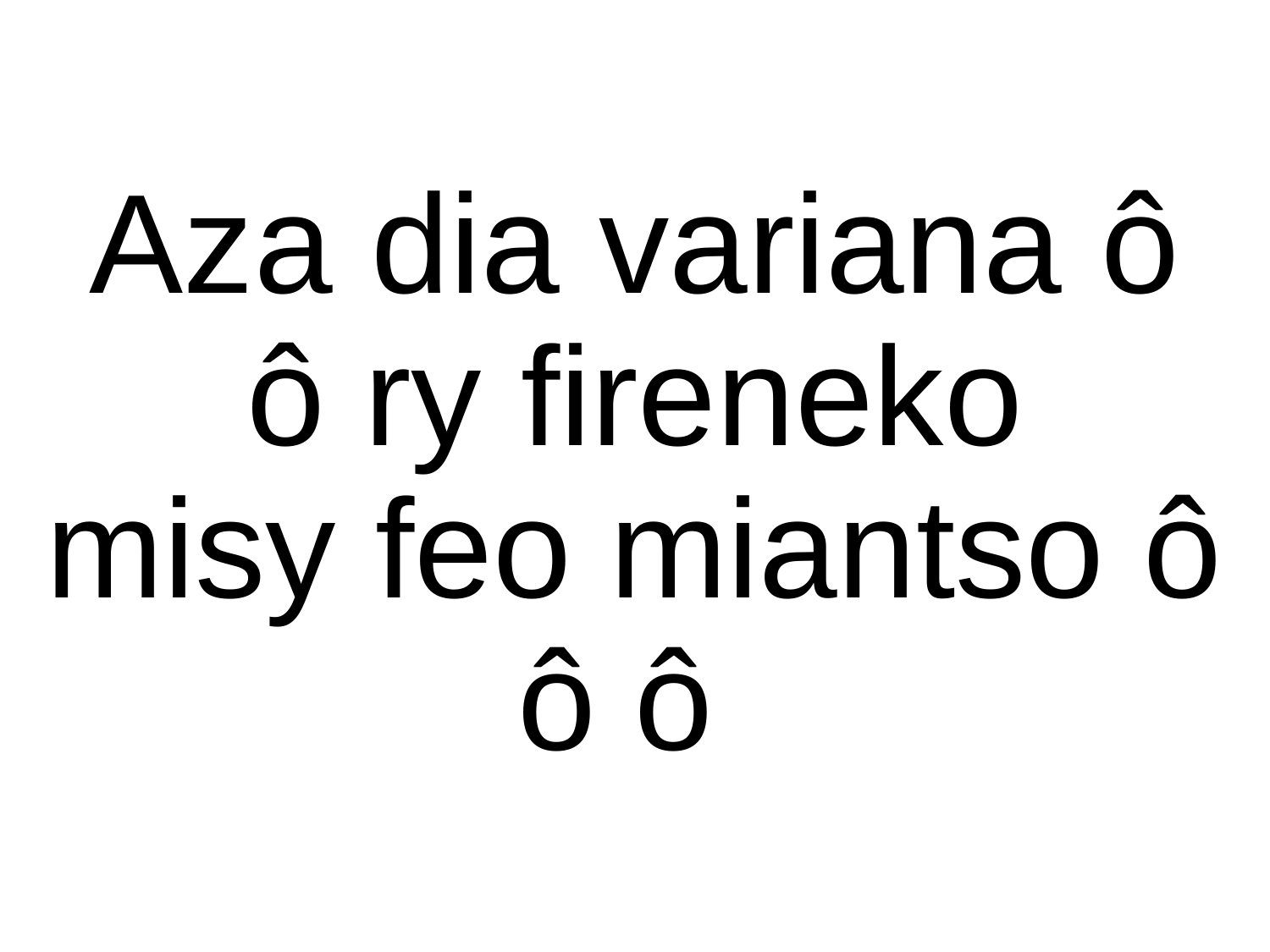

Aza dia variana ô
ô ry fireneko
misy feo miantso ô ô ô